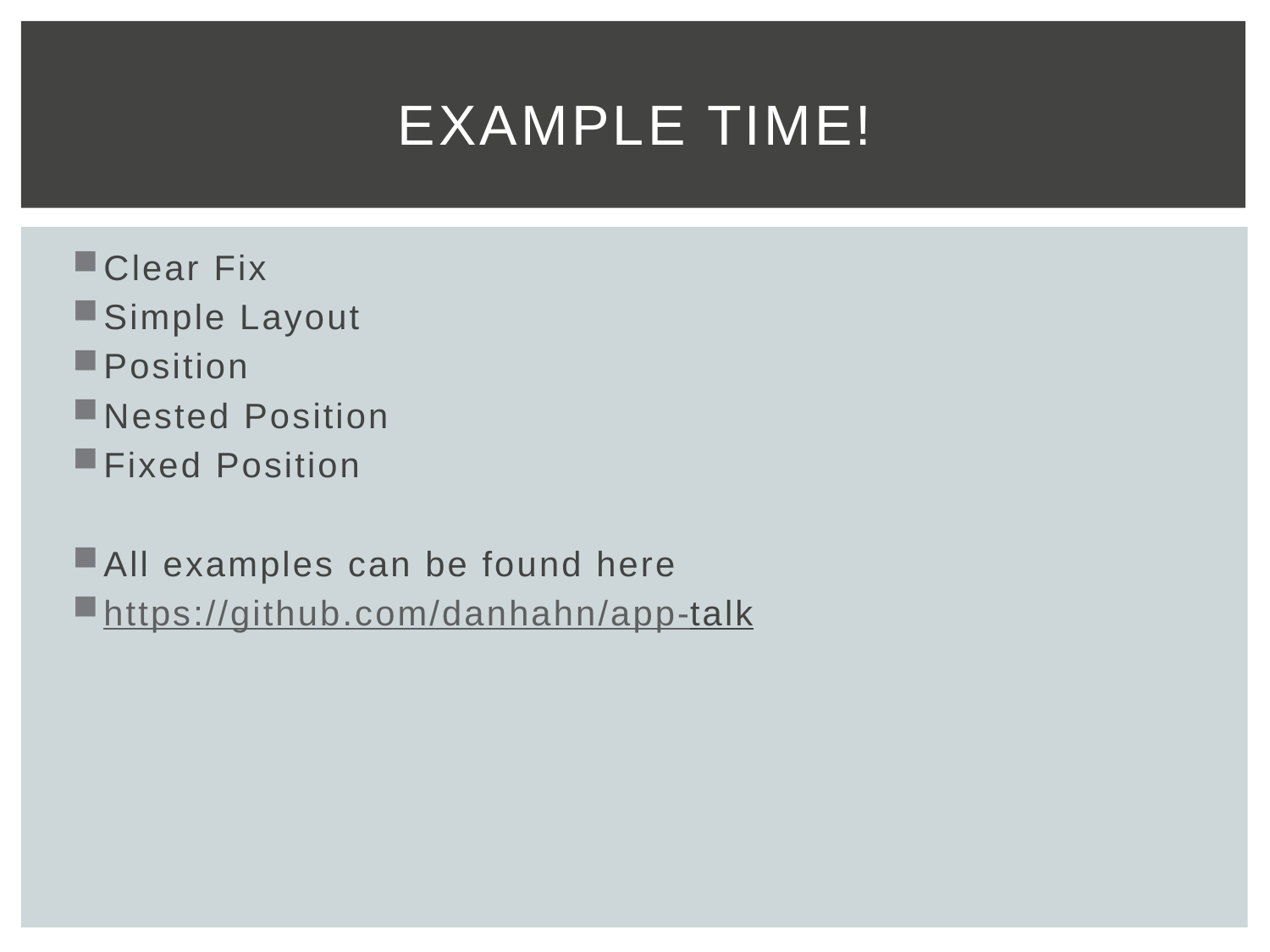

# Example time!
Clear Fix
Simple Layout
Position
Nested Position
Fixed Position

All examples can be found here
https://github.com/danhahn/app-talk